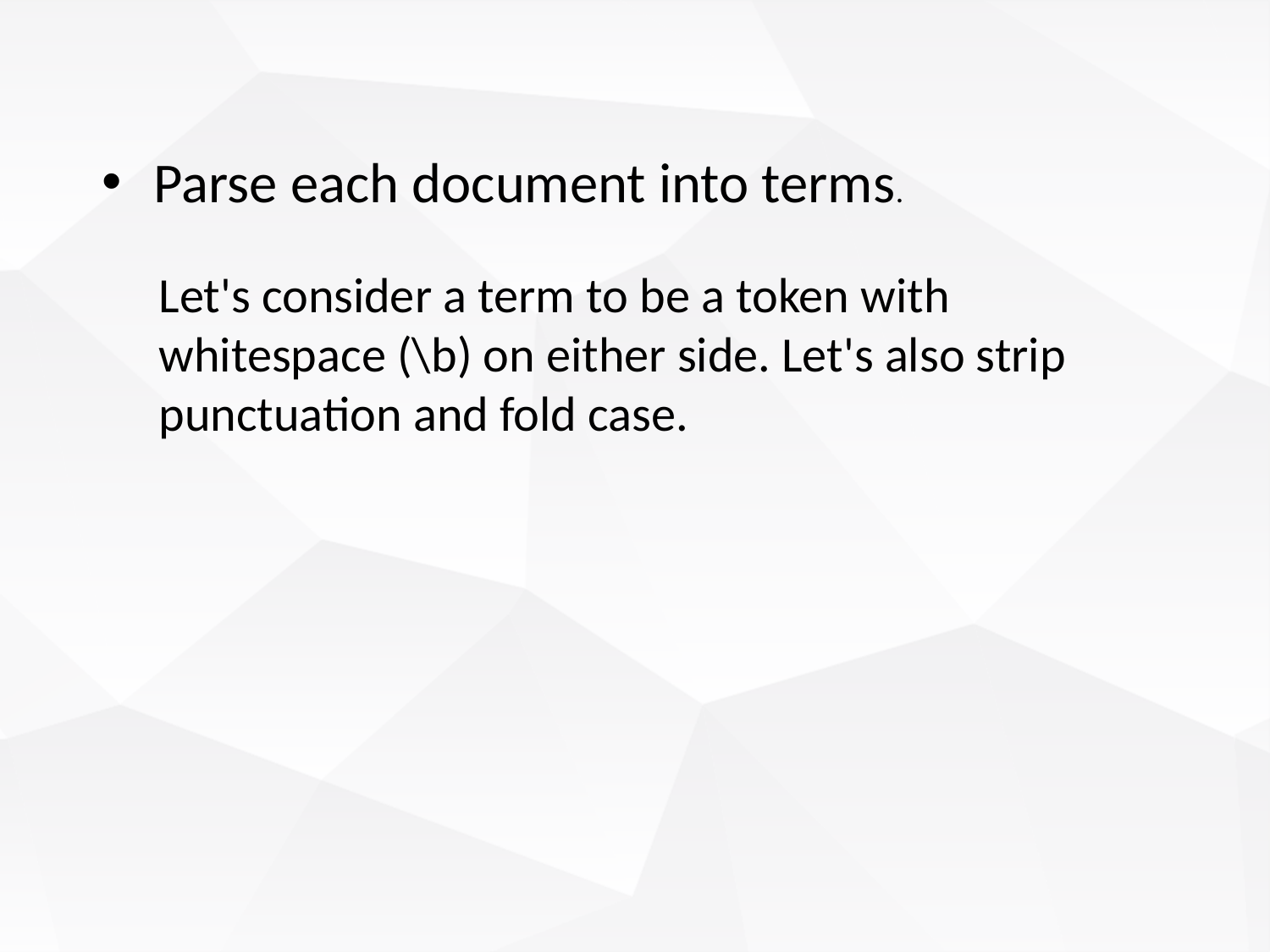

Parse each document into terms.
Let's consider a term to be a token with whitespace (\b) on either side. Let's also strip punctuation and fold case.